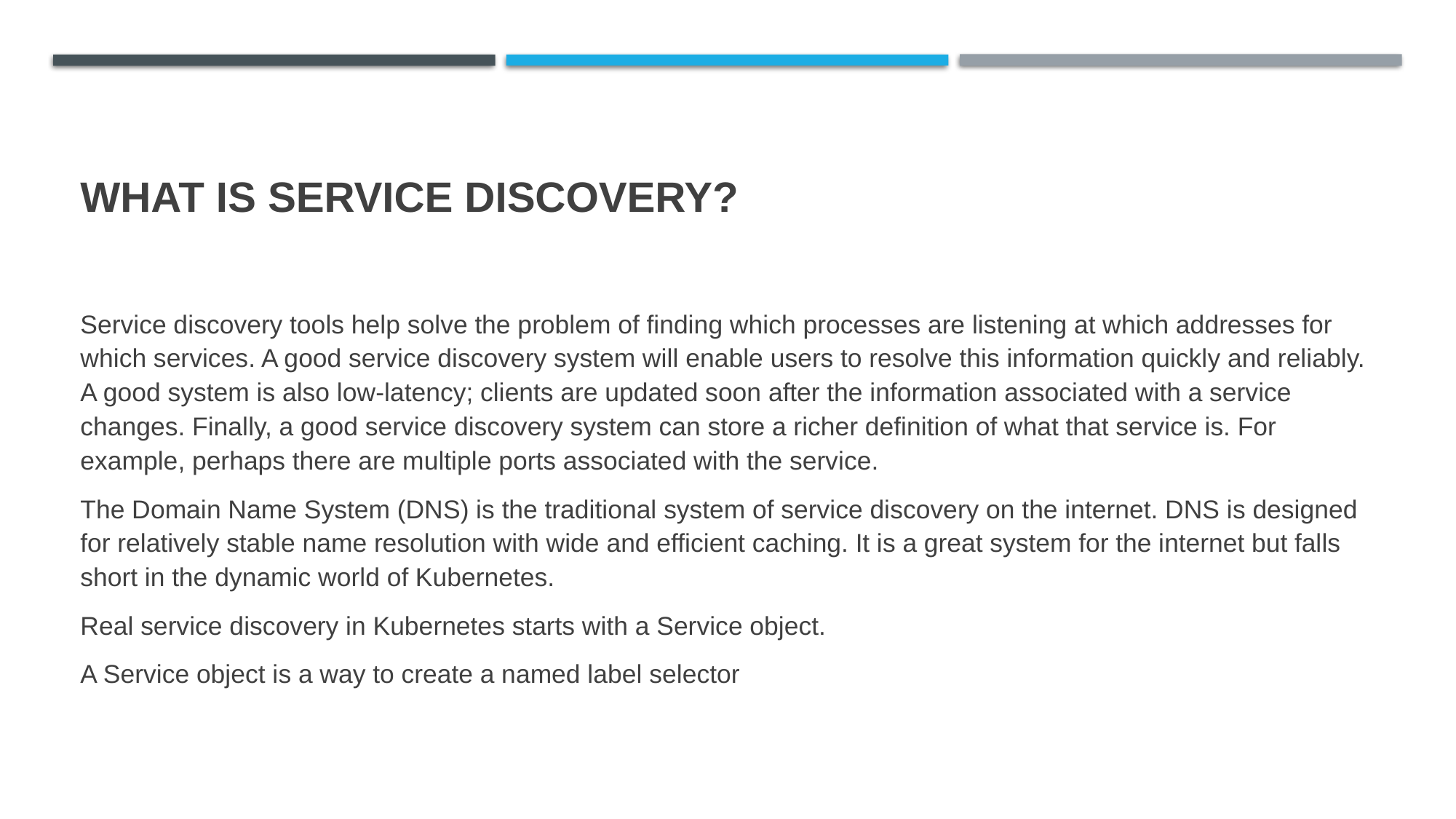

# What Is Service Discovery?
Service discovery tools help solve the problem of finding which processes are listening at which addresses for which services. A good service discovery system will enable users to resolve this information quickly and reliably. A good system is also low-latency; clients are updated soon after the information associated with a service changes. Finally, a good service discovery system can store a richer definition of what that service is. For example, perhaps there are multiple ports associated with the service.
The Domain Name System (DNS) is the traditional system of service discovery on the internet. DNS is designed for relatively stable name resolution with wide and efficient caching. It is a great system for the internet but falls short in the dynamic world of Kubernetes.
Real service discovery in Kubernetes starts with a Service object.
A Service object is a way to create a named label selector